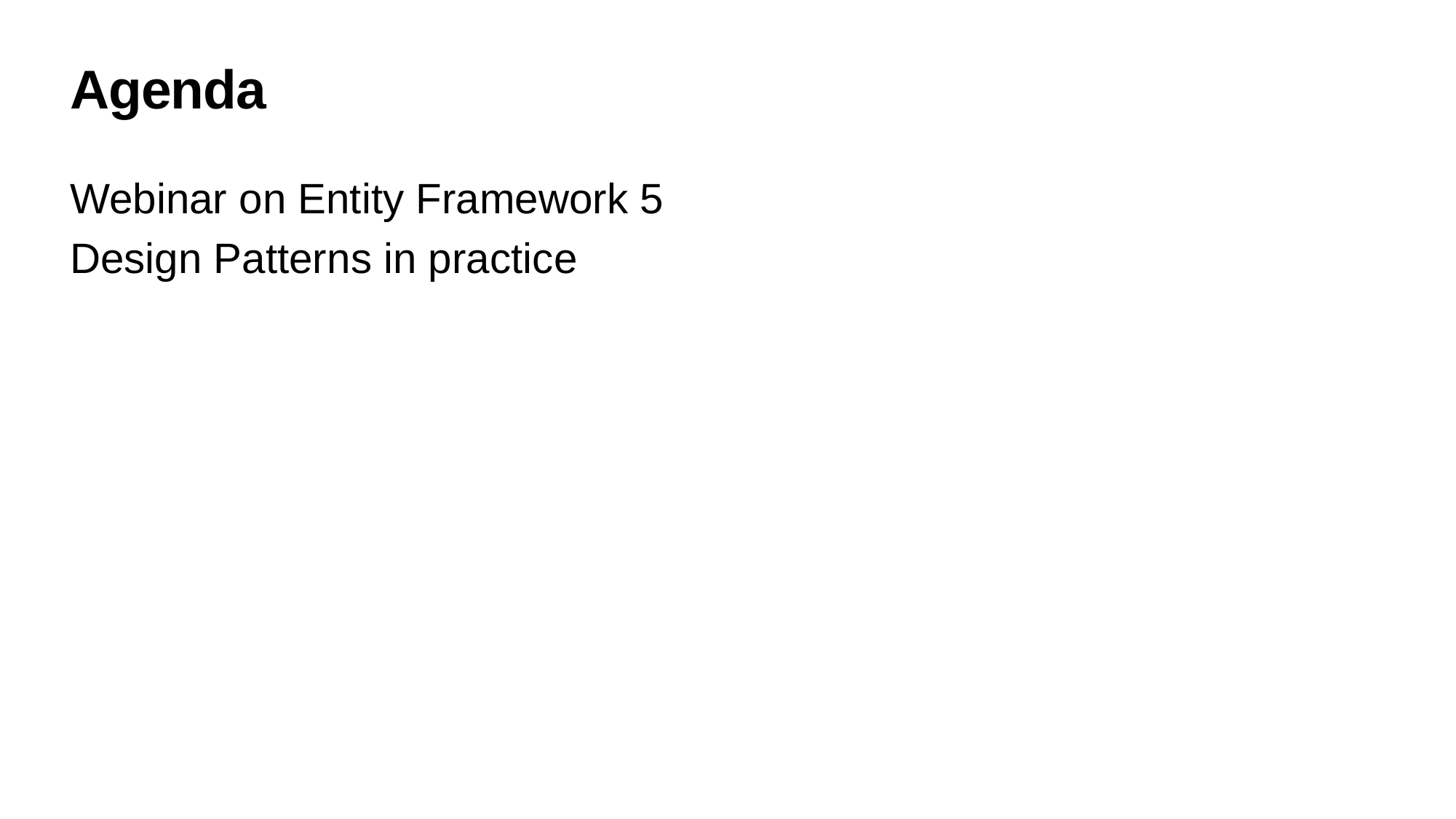

# Agenda
Webinar on Entity Framework 5
Design Patterns in practice